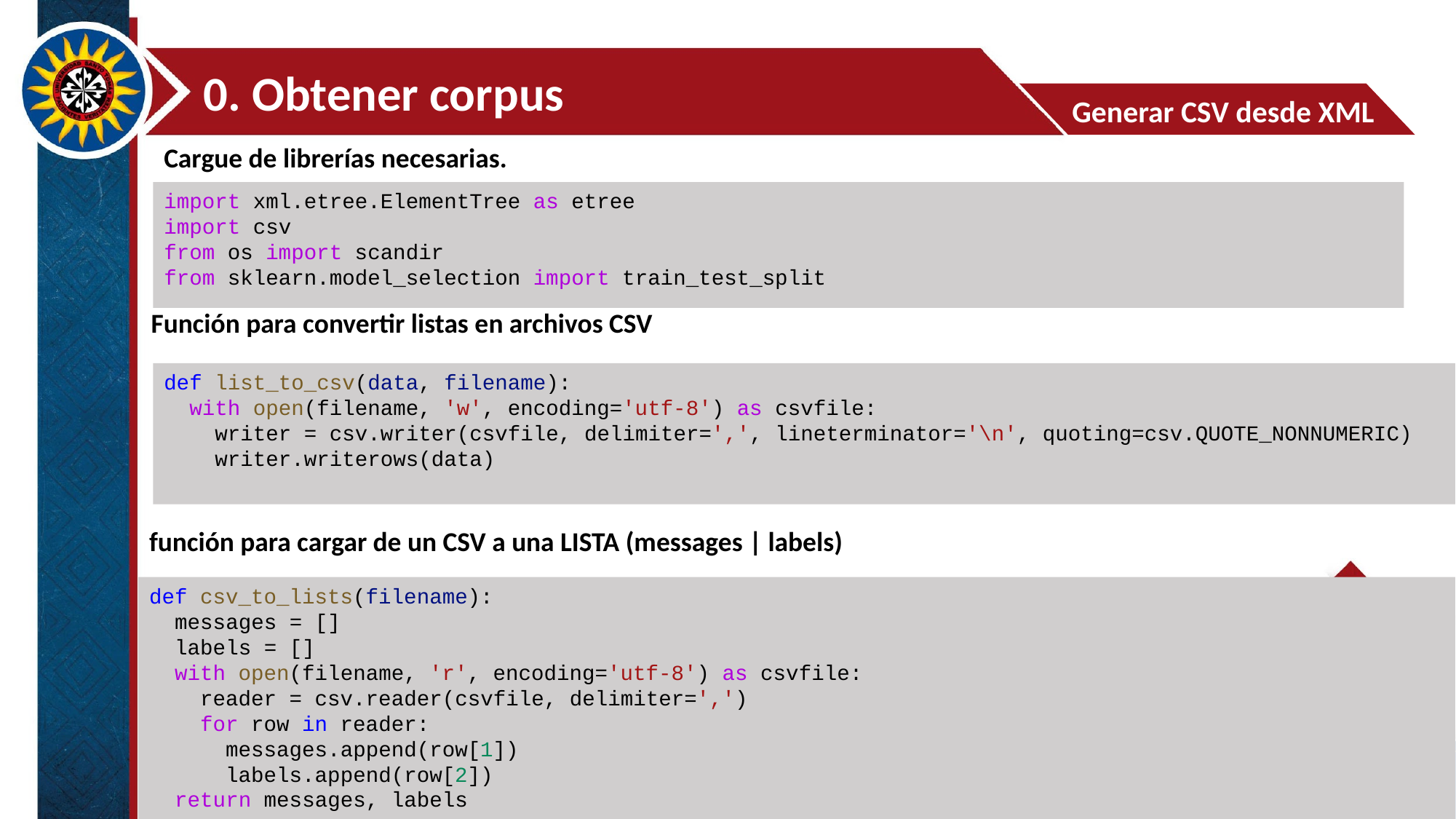

0. Obtener corpus

Generar CSV desde XML
Cargue de librerías necesarias.
import xml.etree.ElementTree as etree
import csv
from os import scandir
from sklearn.model_selection import train_test_split
Función para convertir listas en archivos CSV
def list_to_csv(data, filename):
  with open(filename, 'w', encoding='utf-8') as csvfile:
    writer = csv.writer(csvfile, delimiter=',', lineterminator='\n', quoting=csv.QUOTE_NONNUMERIC)
    writer.writerows(data)
función para cargar de un CSV a una LISTA (messages | labels)
def csv_to_lists(filename):
  messages = []
  labels = []
  with open(filename, 'r', encoding='utf-8') as csvfile:
    reader = csv.reader(csvfile, delimiter=',')
    for row in reader:
      messages.append(row[1])
      labels.append(row[2])
  return messages, labels